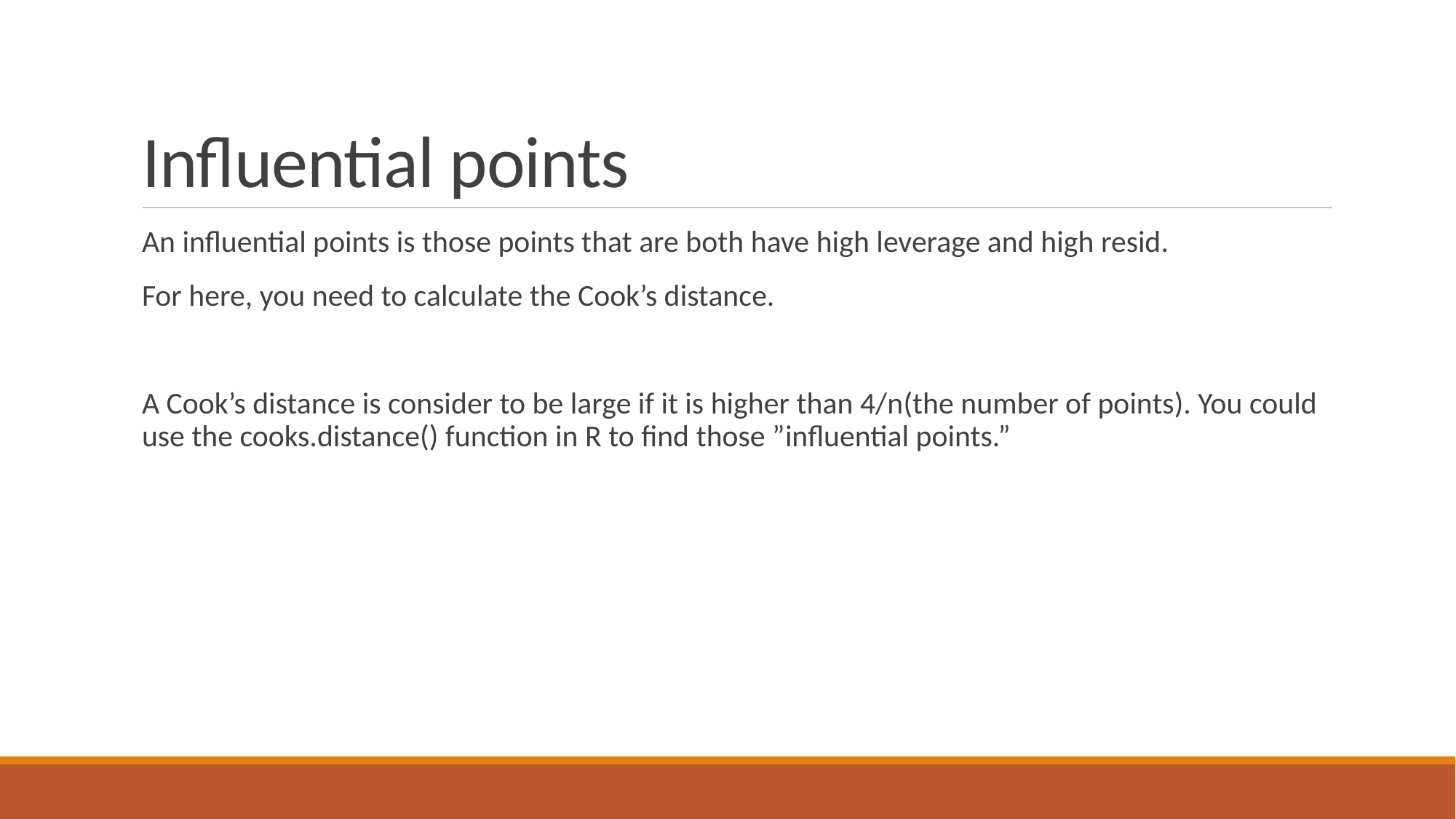

# Influential points
An influential points is those points that are both have high leverage and high resid.
For here, you need to calculate the Cook’s distance.

A Cook’s distance is consider to be large if it is higher than 4/n(the number of points). You could use the cooks.distance() function in R to find those ”influential points.”